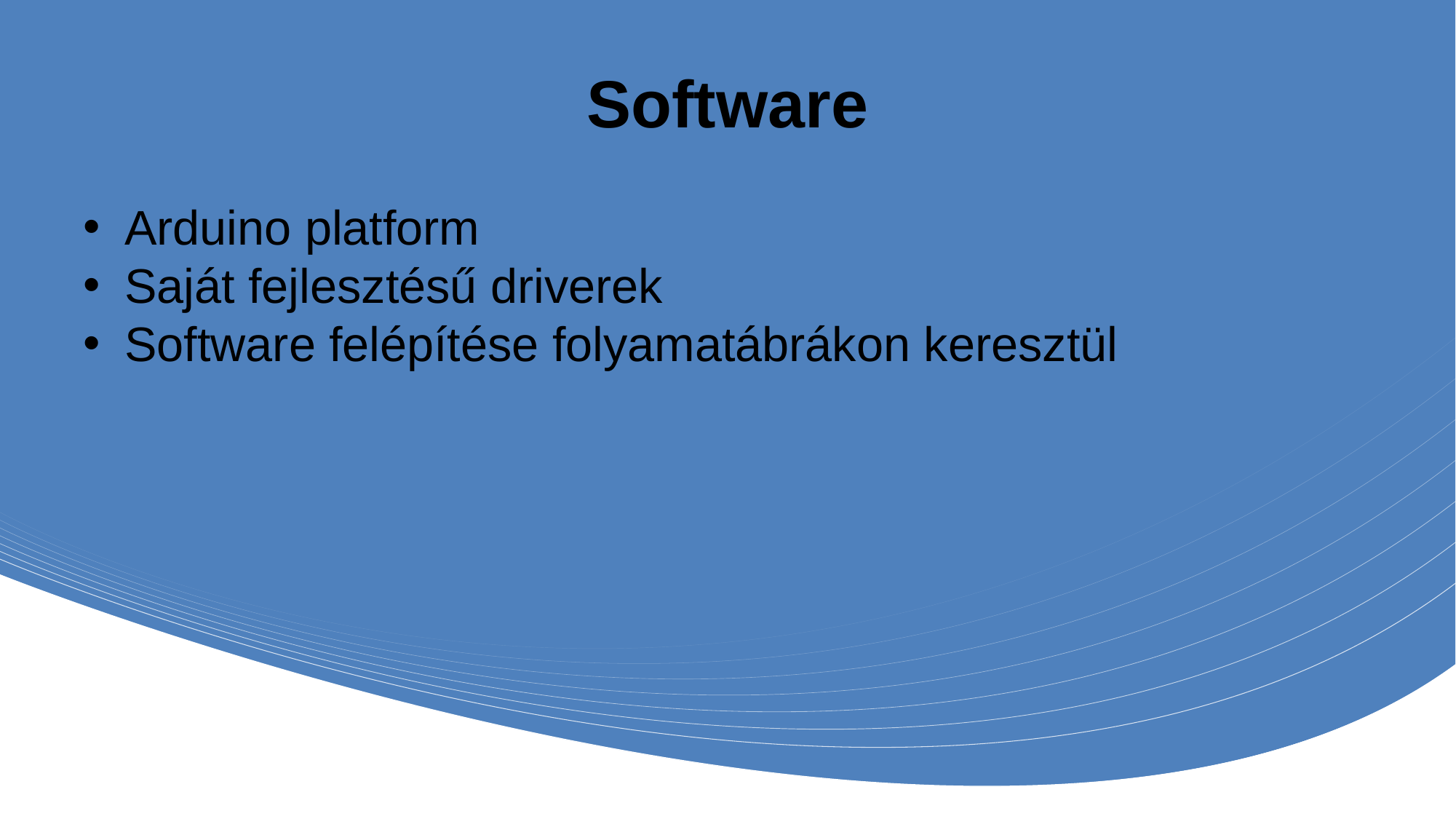

# Software
Arduino platform
Saját fejlesztésű driverek
Software felépítése folyamatábrákon keresztül